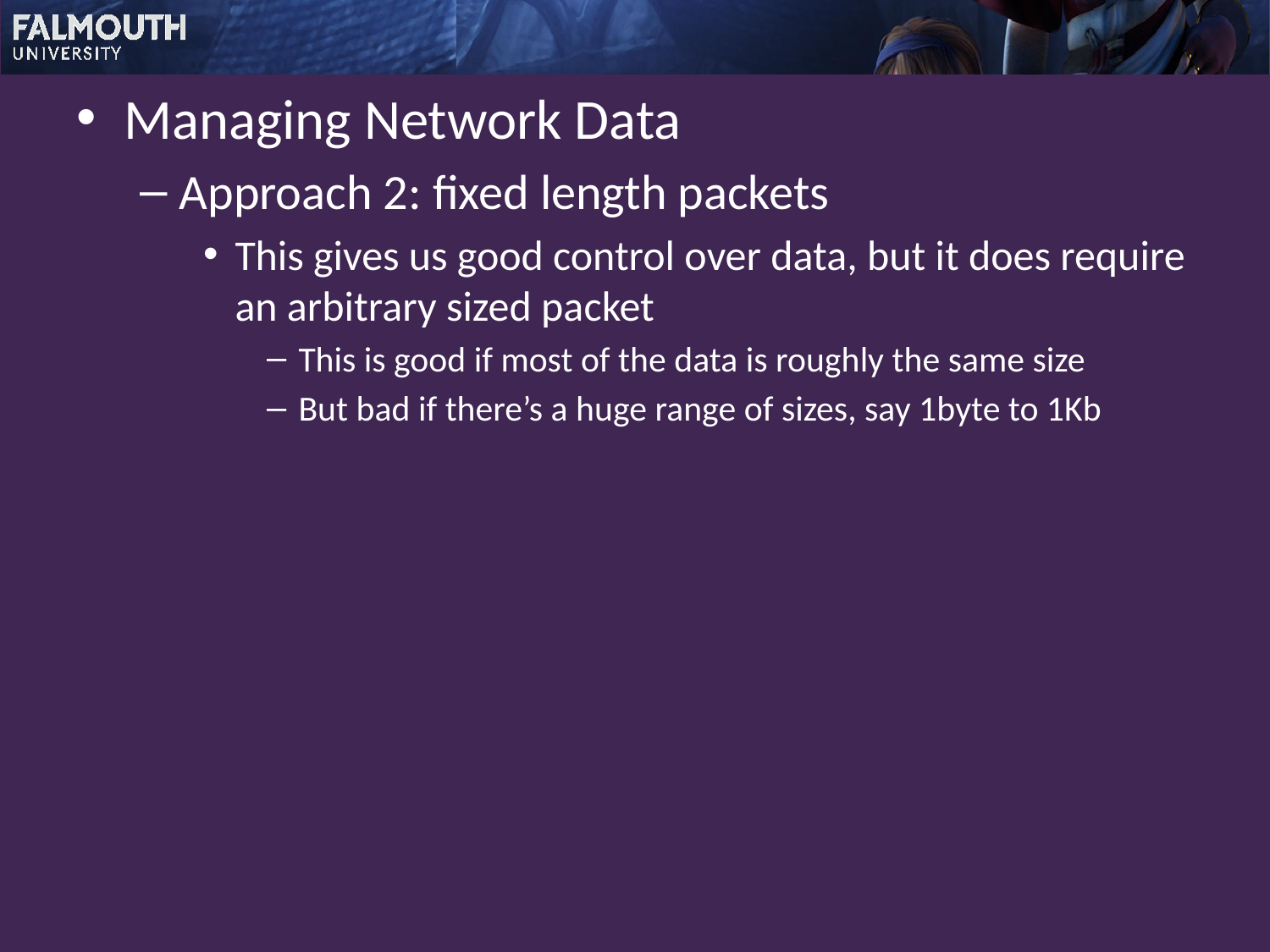

Managing Network Data
Approach 2: fixed length packets
This gives us good control over data, but it does require an arbitrary sized packet
This is good if most of the data is roughly the same size
But bad if there’s a huge range of sizes, say 1byte to 1Kb